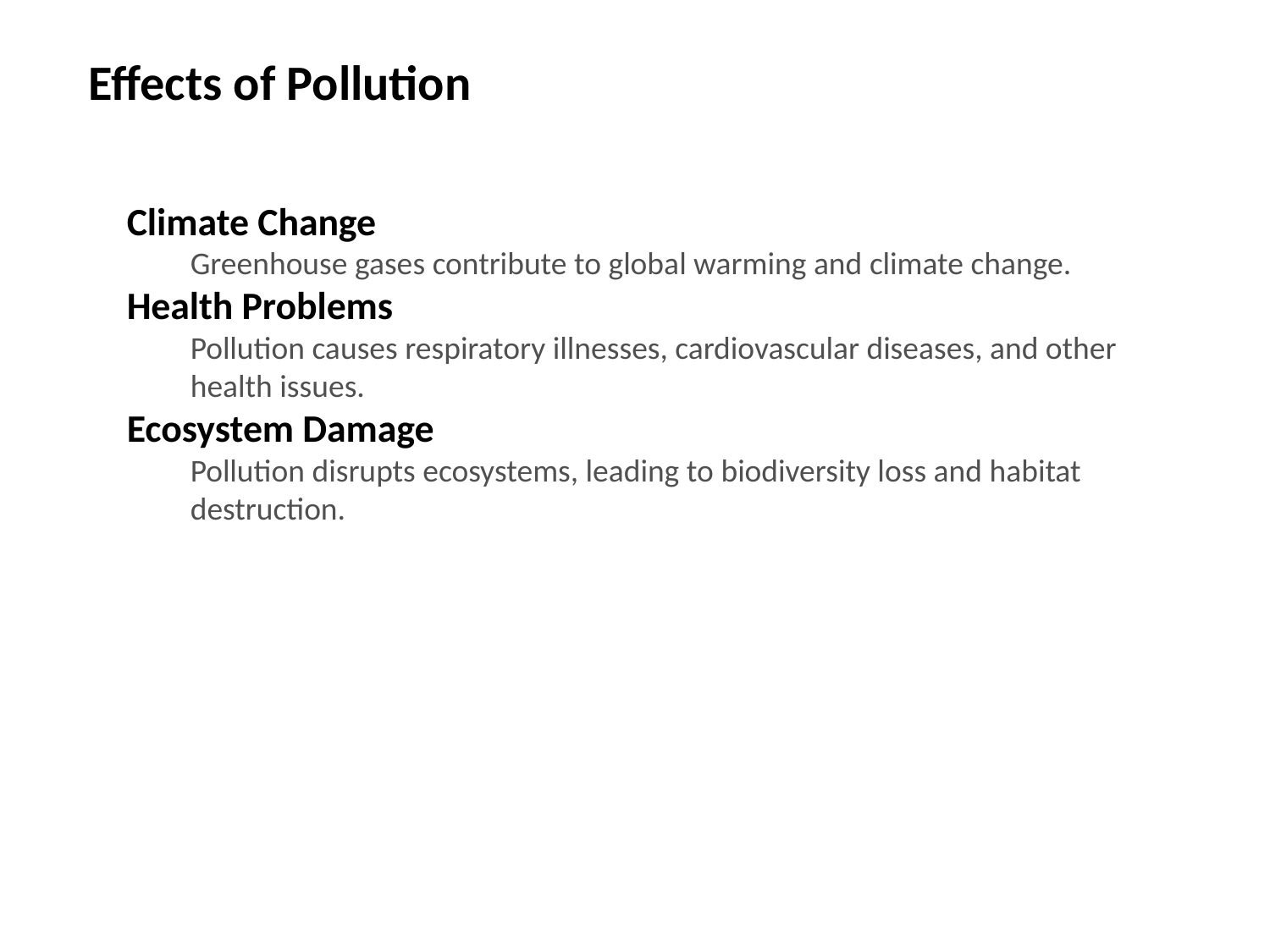

Effects of Pollution
Climate Change
Greenhouse gases contribute to global warming and climate change.
Health Problems
Pollution causes respiratory illnesses, cardiovascular diseases, and other health issues.
Ecosystem Damage
Pollution disrupts ecosystems, leading to biodiversity loss and habitat destruction.